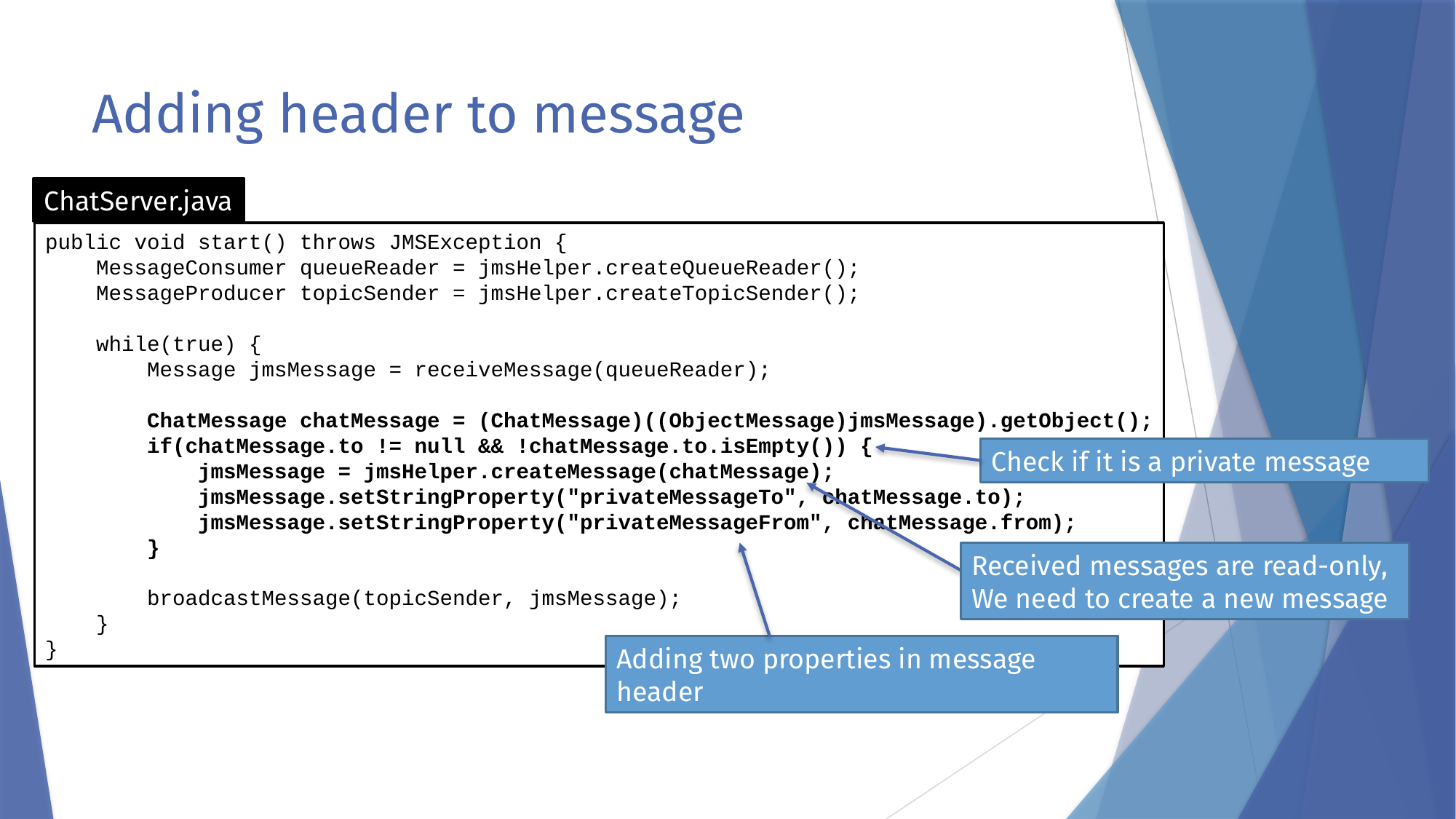

# Adding header to message
ChatServer.java
public void start() throws JMSException {
    MessageConsumer queueReader = jmsHelper.createQueueReader();
    MessageProducer topicSender = jmsHelper.createTopicSender();

    while(true) {
        Message jmsMessage = receiveMessage(queueReader);

        ChatMessage chatMessage = (ChatMessage)((ObjectMessage)jmsMessage).getObject();
        if(chatMessage.to != null && !chatMessage.to.isEmpty()) {
            jmsMessage = jmsHelper.createMessage(chatMessage);
            jmsMessage.setStringProperty("privateMessageTo", chatMessage.to);
            jmsMessage.setStringProperty("privateMessageFrom", chatMessage.from);
        }

        broadcastMessage(topicSender, jmsMessage);
    }
}
Check if it is a private message
Received messages are read-only,
We need to create a new message
Adding two properties in message header